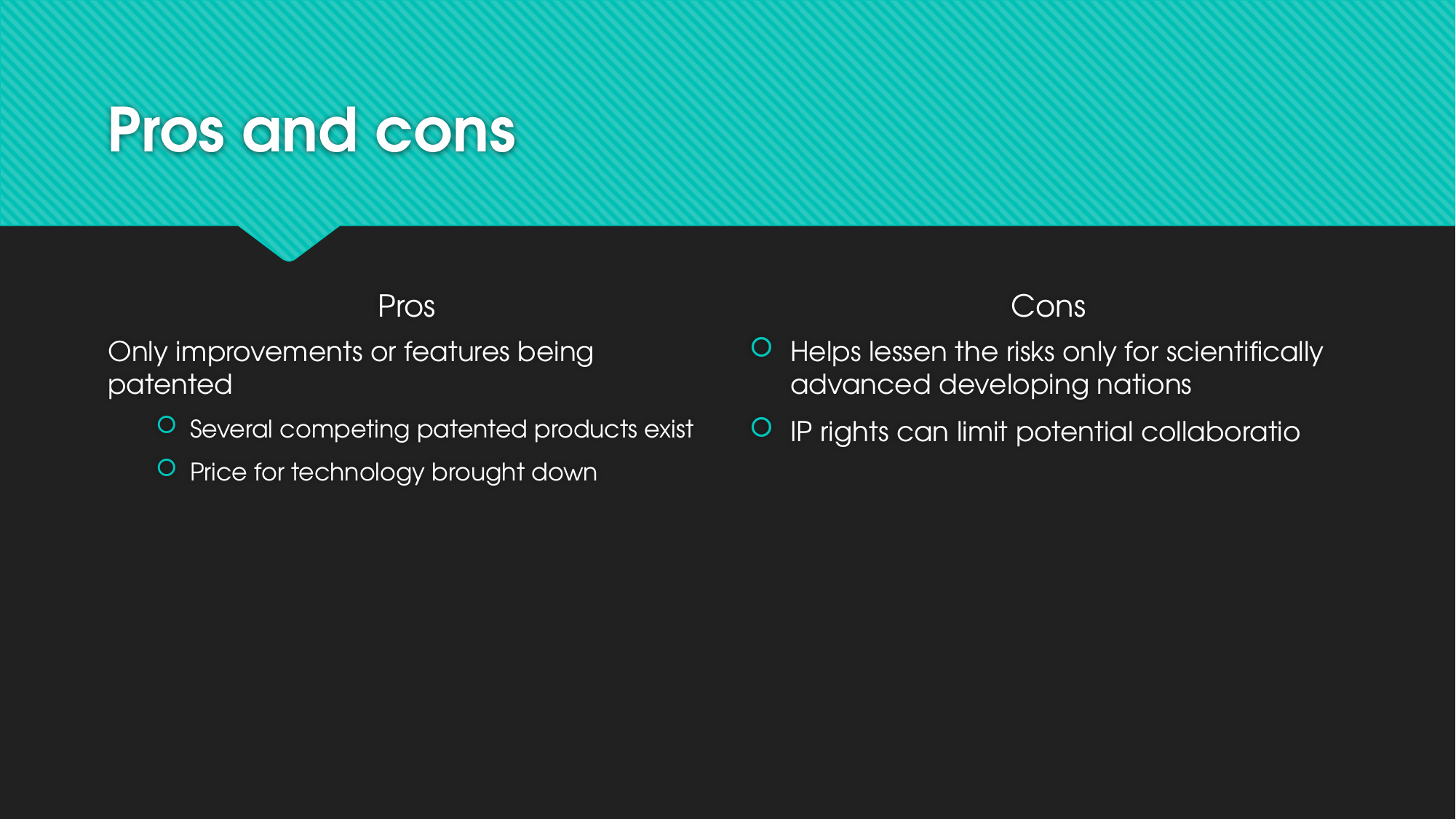

# Pros and cons
Pros
Cons
Only improvements or features being patented
Several competing patented products exist
Price for technology brought down
Helps lessen the risks only for scientifically advanced developing nations
IP rights can limit potential collaboratio